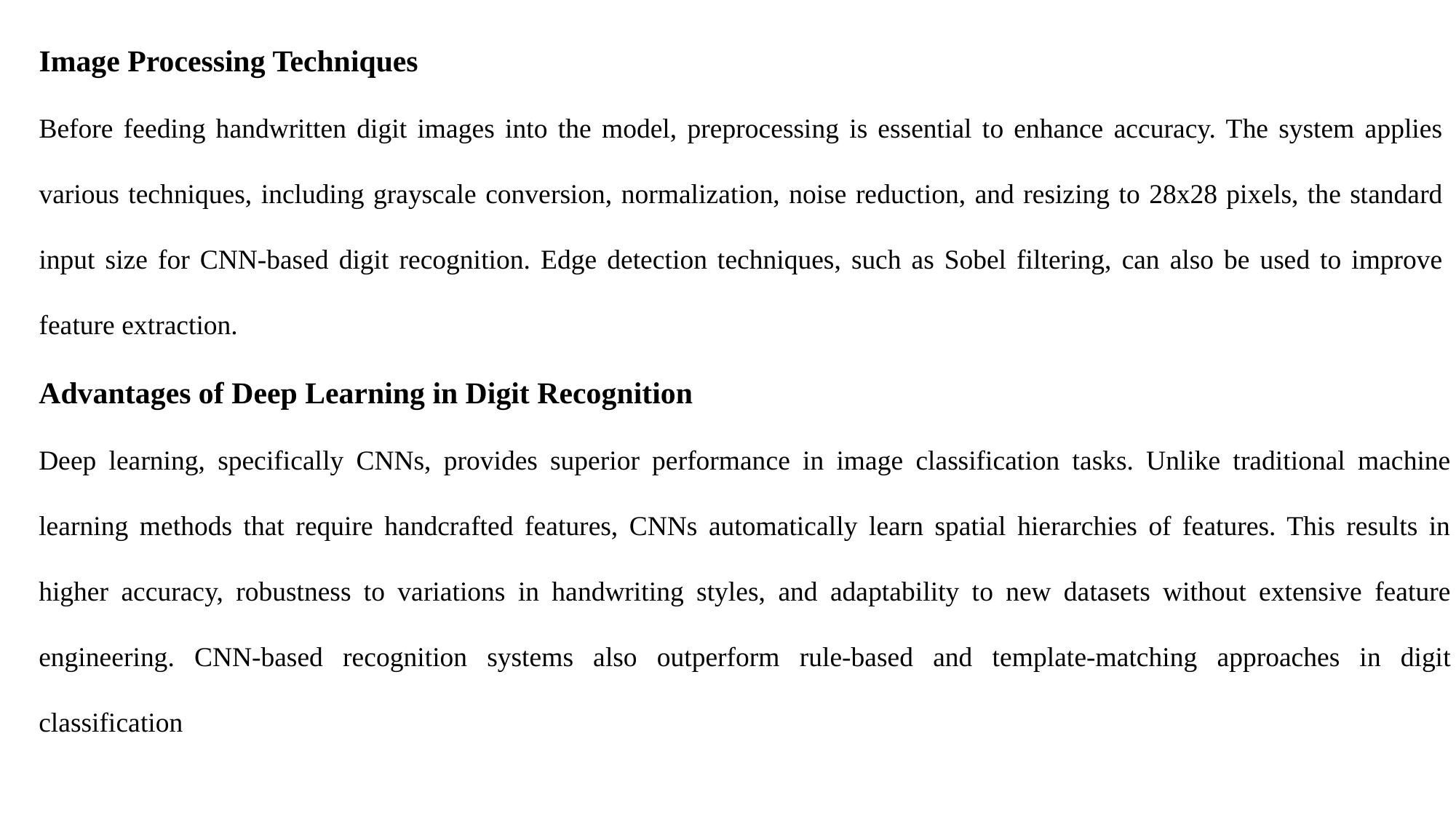

Image Processing Techniques
Before feeding handwritten digit images into the model, preprocessing is essential to enhance accuracy. The system applies various techniques, including grayscale conversion, normalization, noise reduction, and resizing to 28x28 pixels, the standard input size for CNN-based digit recognition. Edge detection techniques, such as Sobel filtering, can also be used to improve feature extraction.
Advantages of Deep Learning in Digit Recognition
Deep learning, specifically CNNs, provides superior performance in image classification tasks. Unlike traditional machine learning methods that require handcrafted features, CNNs automatically learn spatial hierarchies of features. This results in higher accuracy, robustness to variations in handwriting styles, and adaptability to new datasets without extensive feature engineering. CNN-based recognition systems also outperform rule-based and template-matching approaches in digit classification